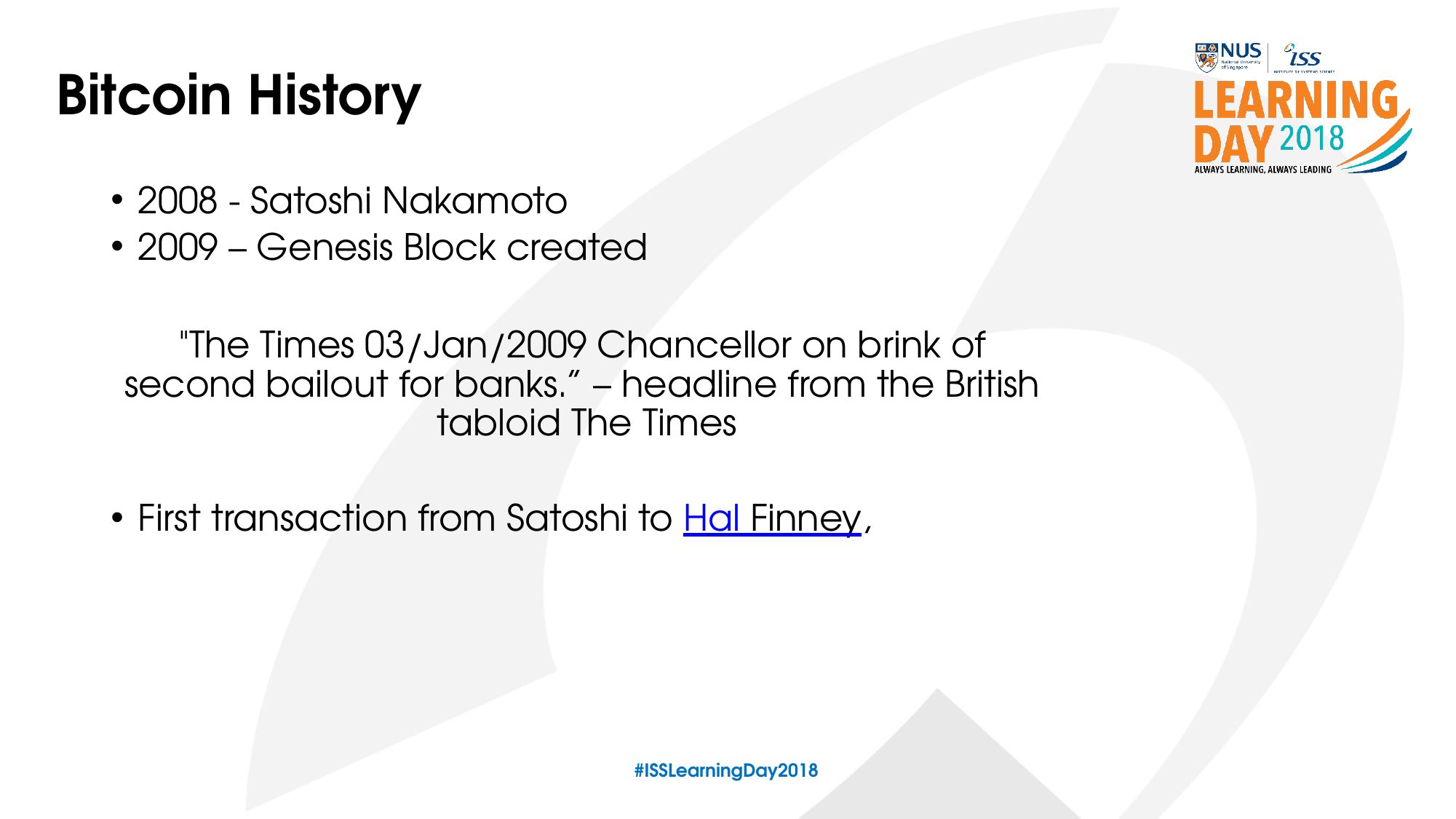

# Bitcoin History
2008 - Satoshi Nakamoto
2009 – Genesis Block created

"The Times 03/Jan/2009 Chancellor on brink of  second bailout for banks.” – headline from the British  tabloid The Times

First transaction from Satoshi to Hal Finney,
#ISSLearningDay2018